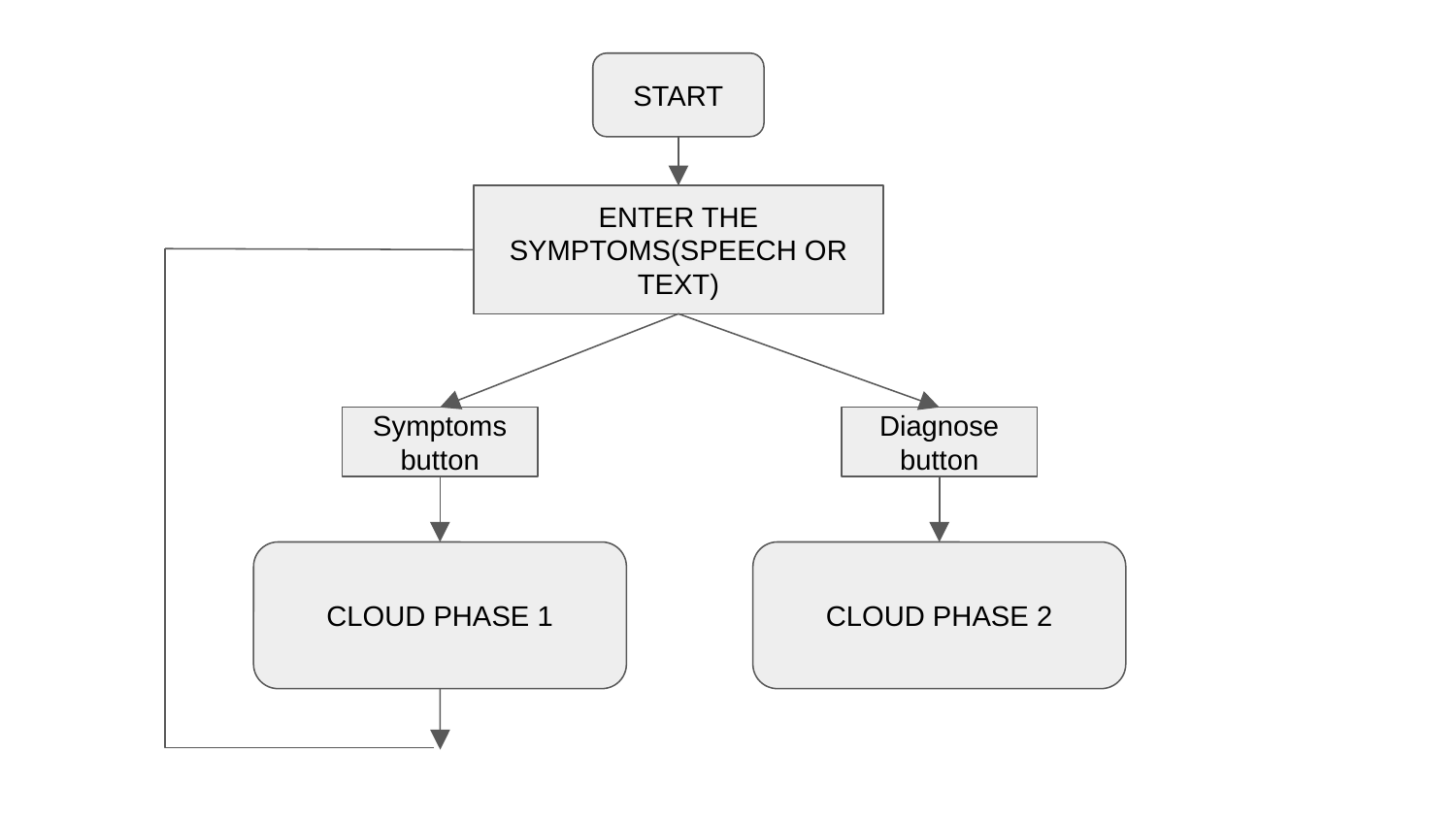

START
ENTER THE SYMPTOMS(SPEECH OR TEXT)

Symptoms
button
Diagnose
button
CLOUD PHASE 1
CLOUD PHASE 2